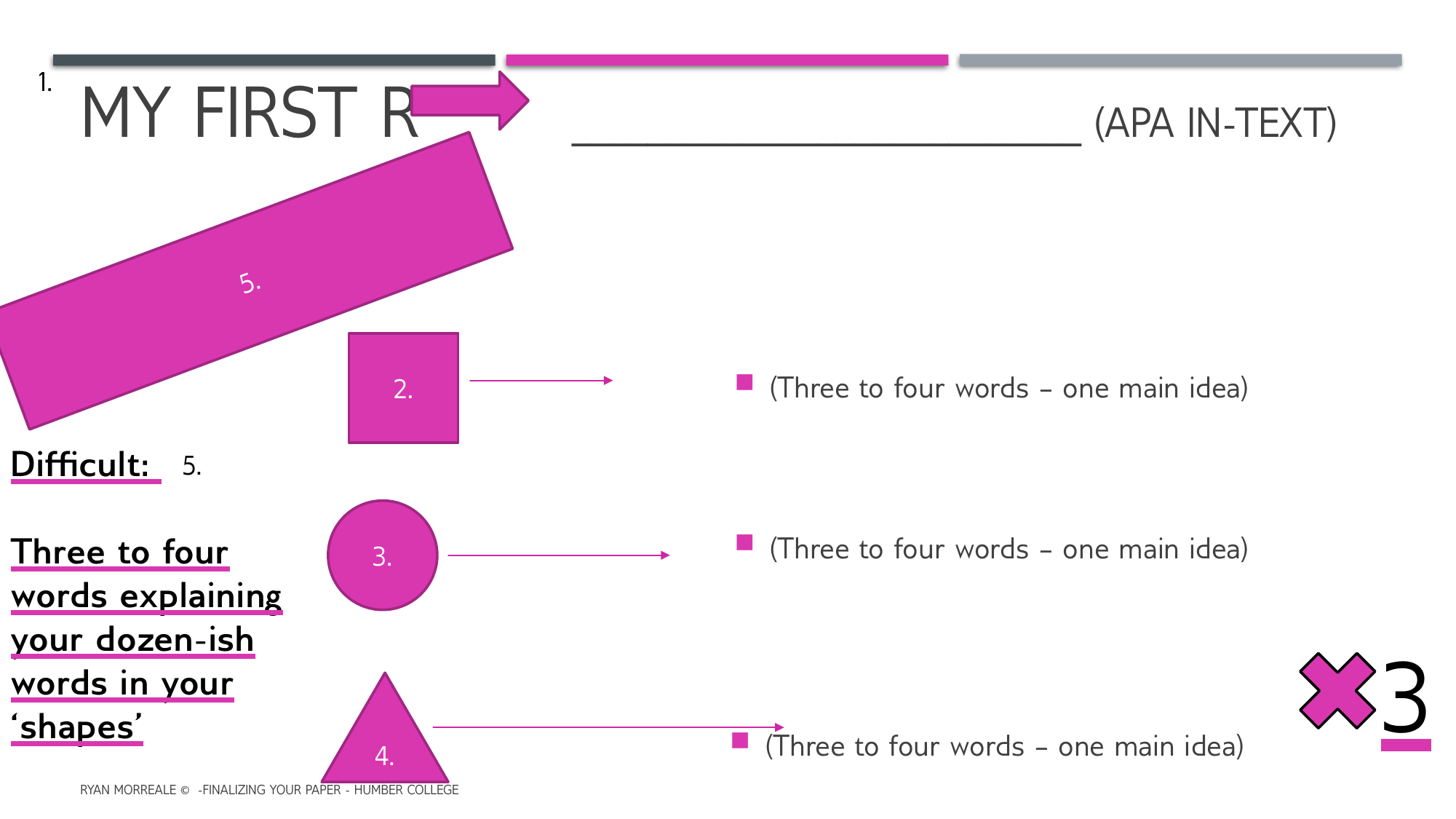

# My first R       ___________________________ (apa in-text)
1.

5.
2.

(Three to four words – one main idea)
(Three to four words – one main idea)
(Three to four words – one main idea)

Difficult:
Three to four words explaining your dozen-ish words in your ‘shapes’
5.

3.
3

4.
Ryan Morreale ©  -finalizing your paper - Humber College